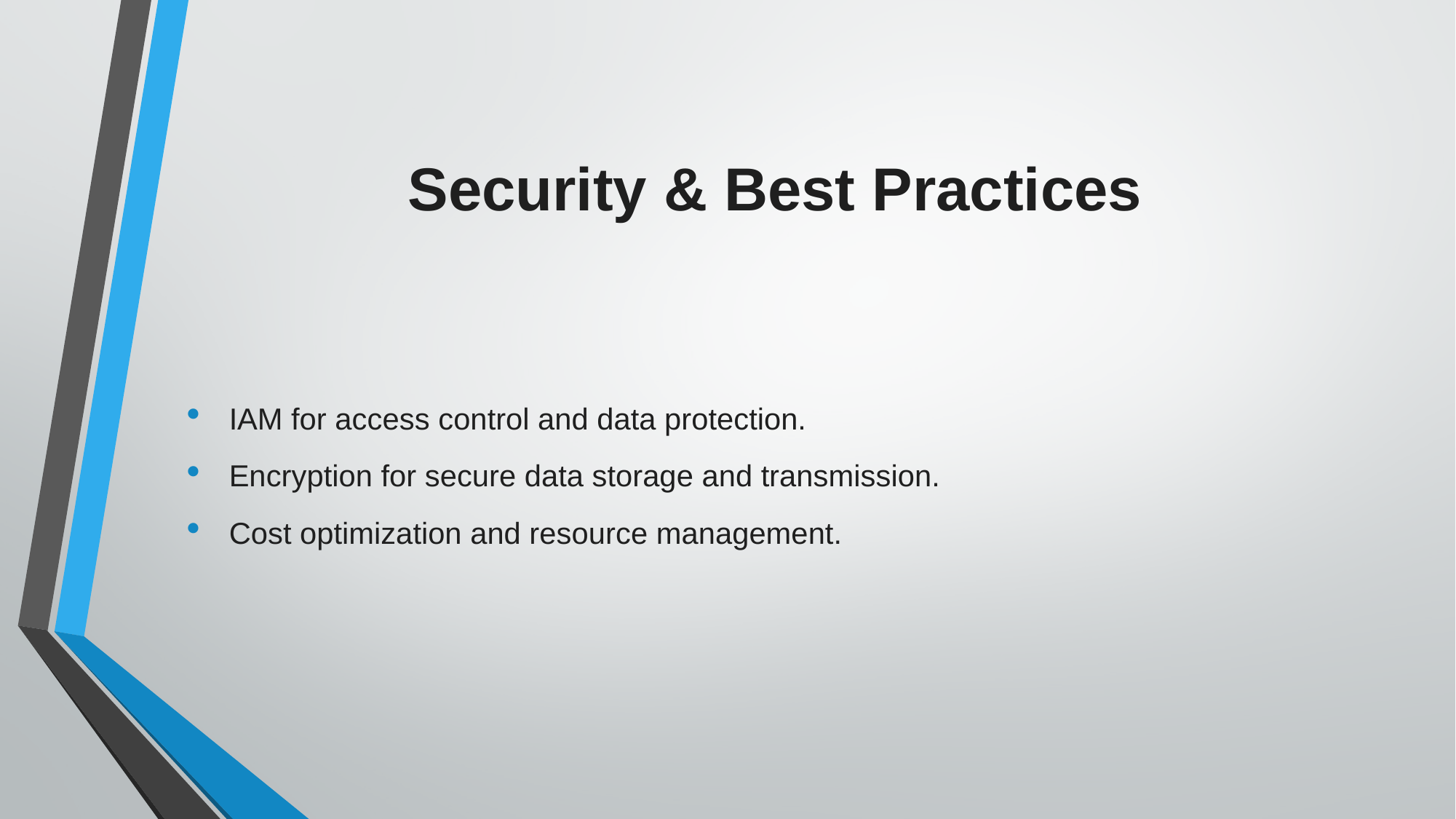

# Security & Best Practices
IAM for access control and data protection.
Encryption for secure data storage and transmission.
Cost optimization and resource management.